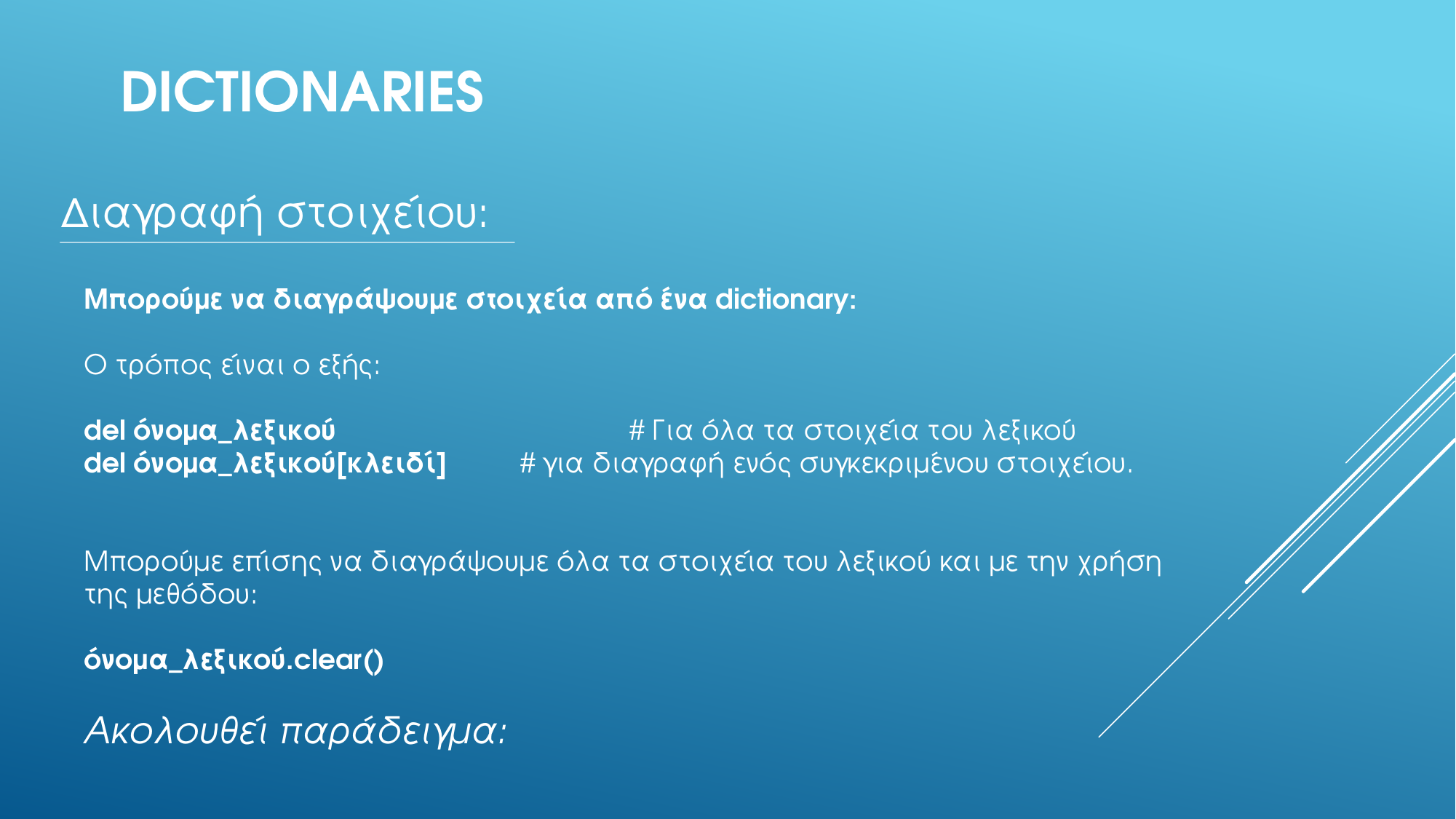

# DICTIONARIES
Διαγραφή στοιχείου:
Μπορούμε να διαγράψουμε στοιχεία από ένα dictionary:

Ο τρόπος είναι ο εξής:

del όνομα_λεξικού 			# Για όλα τα στοιχεία του λεξικού
del όνομα_λεξικού[κλειδί] 	# για διαγραφή ενός συγκεκριμένου στοιχείου.

Μπορούμε επίσης να διαγράψουμε όλα τα στοιχεία του λεξικού και με την χρήση
της μεθόδου:

όνομα_λεξικού.clear()

Ακολουθεί παράδειγμα: